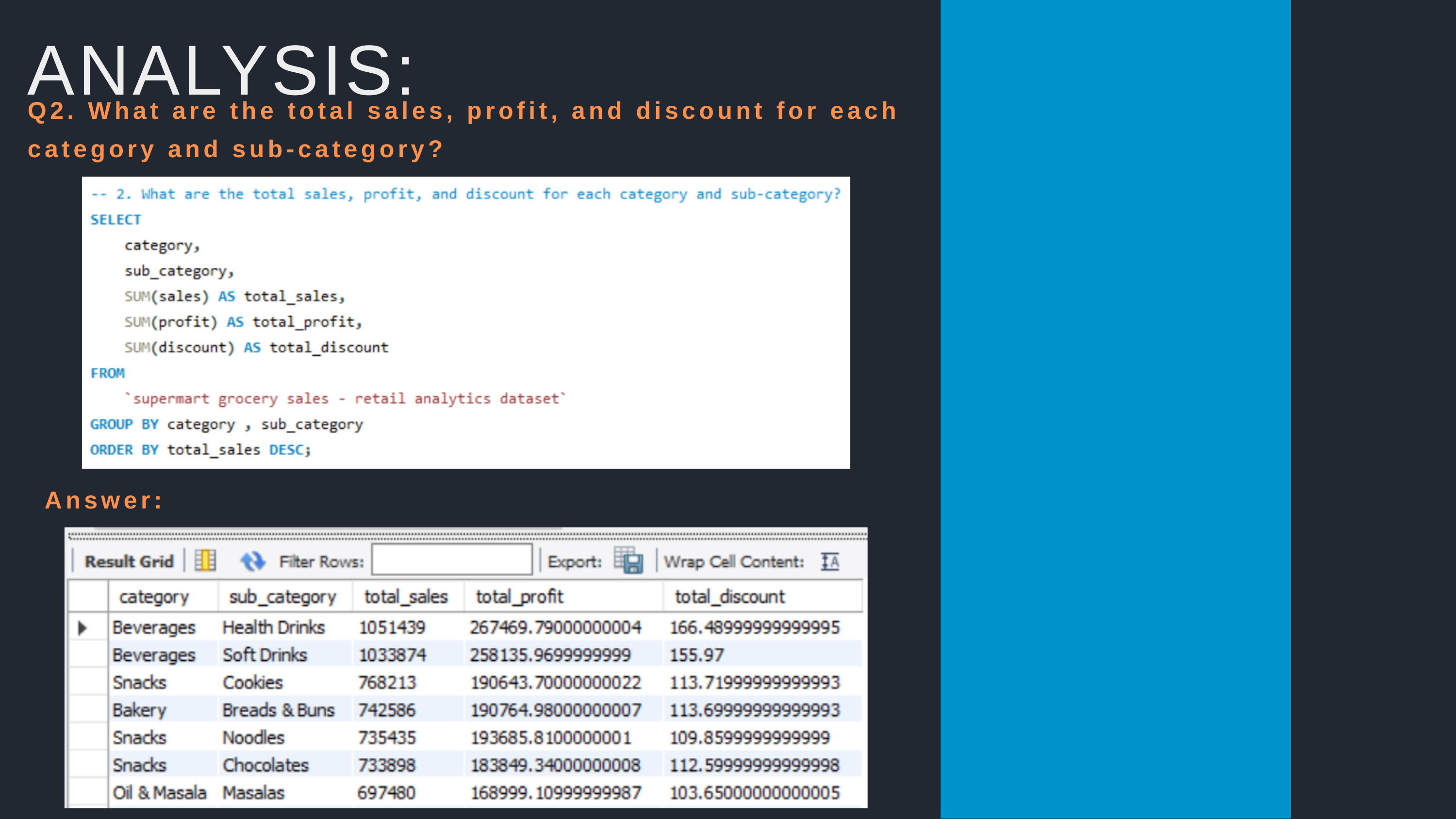

ANALYSIS:
Q2. What are the total sales, profit, and discount for each category and sub-category?

Answer: